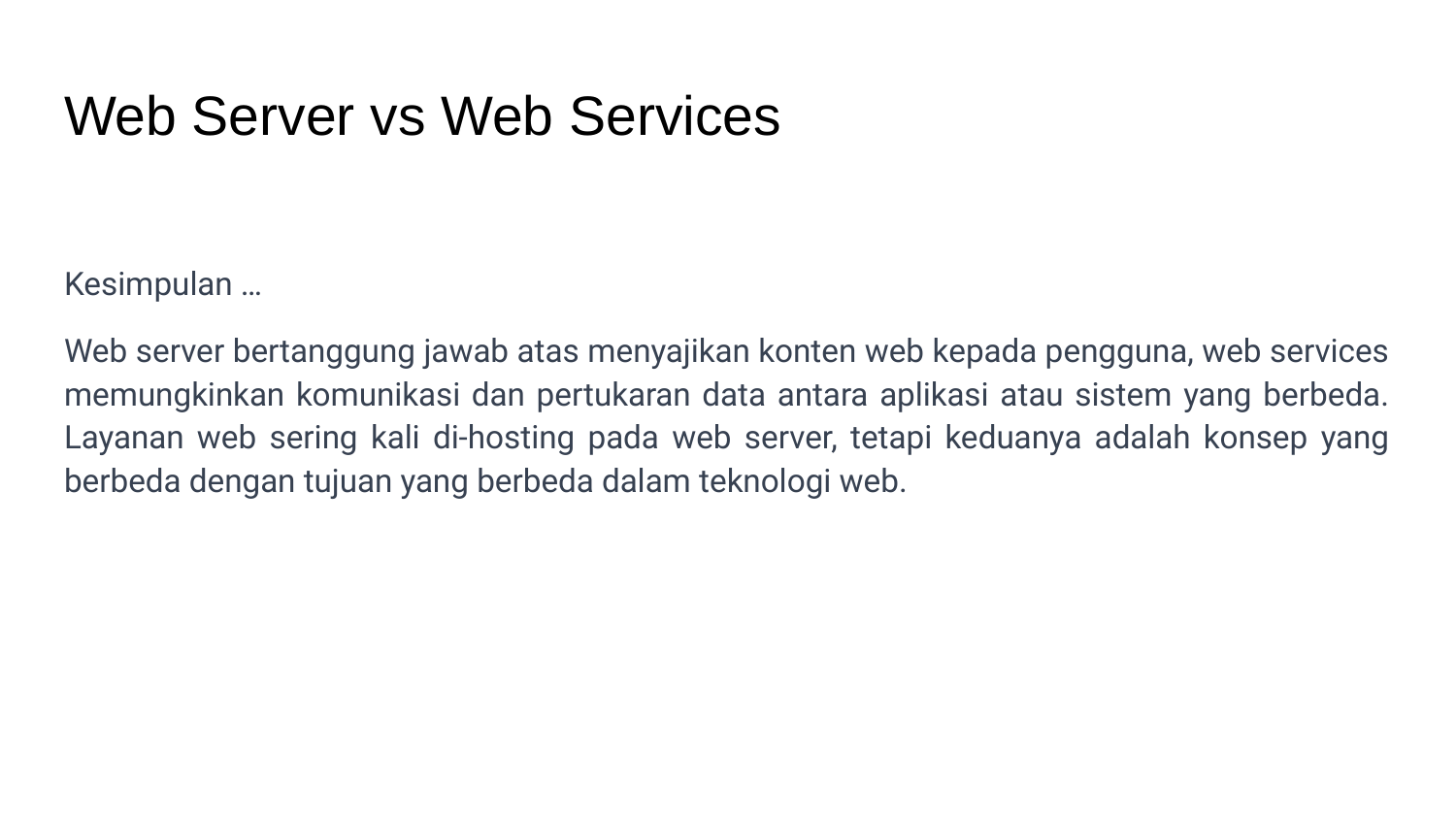

# Web Server vs Web Services

Kesimpulan …
Web server bertanggung jawab atas menyajikan konten web kepada pengguna, web services memungkinkan komunikasi dan pertukaran data antara aplikasi atau sistem yang berbeda. Layanan web sering kali di-hosting pada web server, tetapi keduanya adalah konsep yang berbeda dengan tujuan yang berbeda dalam teknologi web.